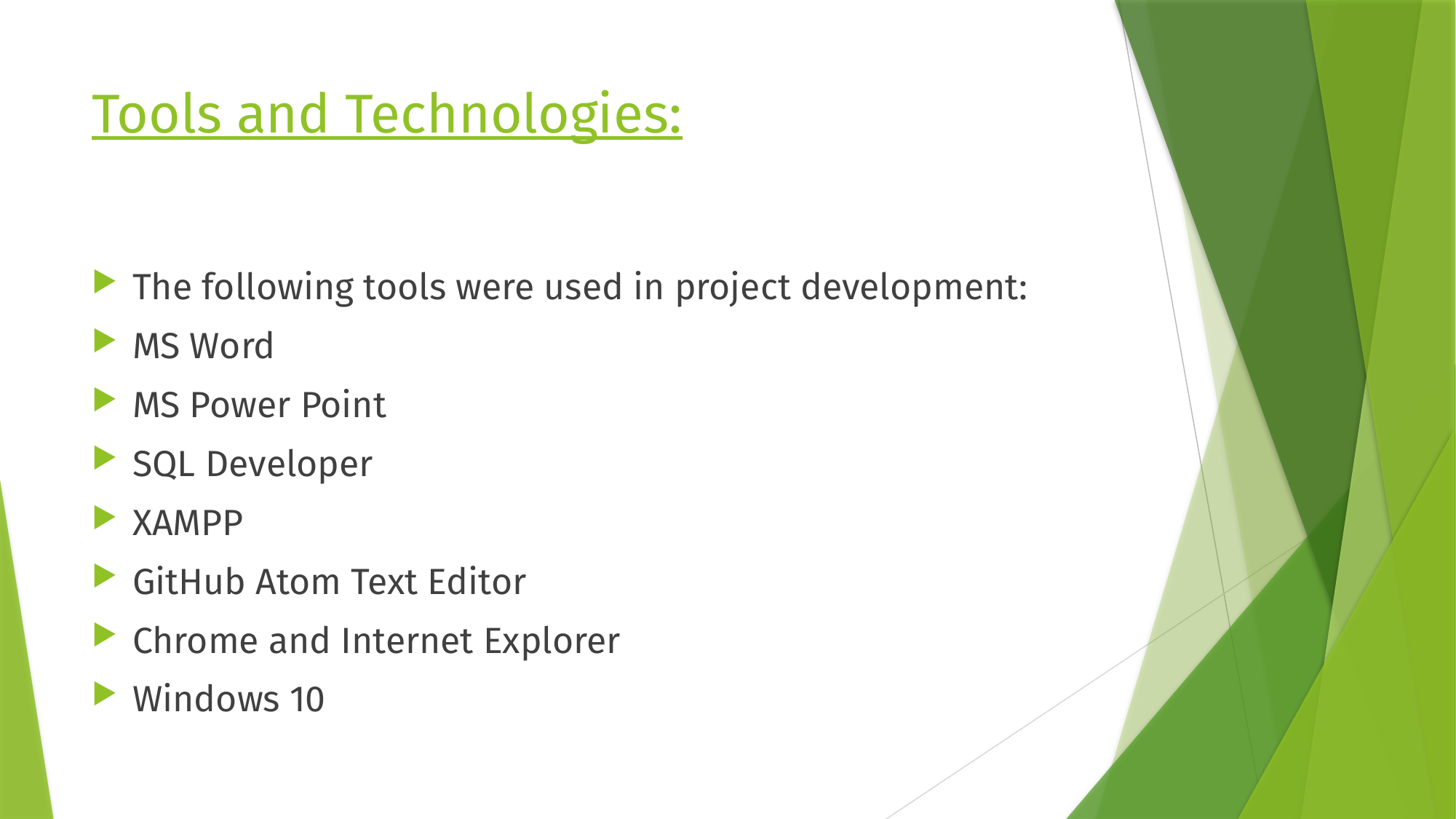

# Tools and Technologies:
The following tools were used in project development:
MS Word
MS Power Point
SQL Developer
XAMPP
GitHub Atom Text Editor
Chrome and Internet Explorer
Windows 10